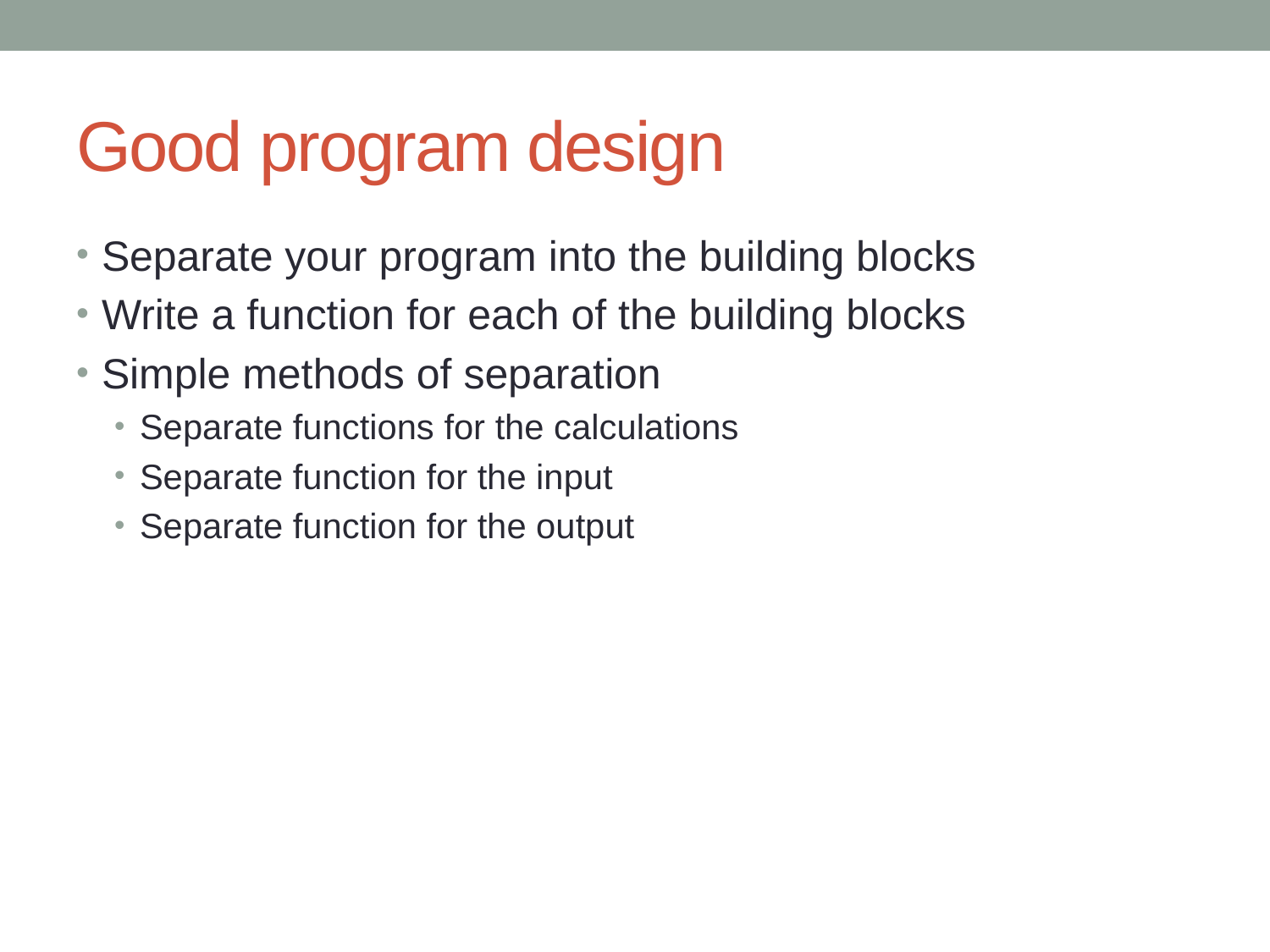

# Good program design
Separate your program into the building blocks
Write a function for each of the building blocks
Simple methods of separation
Separate functions for the calculations
Separate function for the input
Separate function for the output